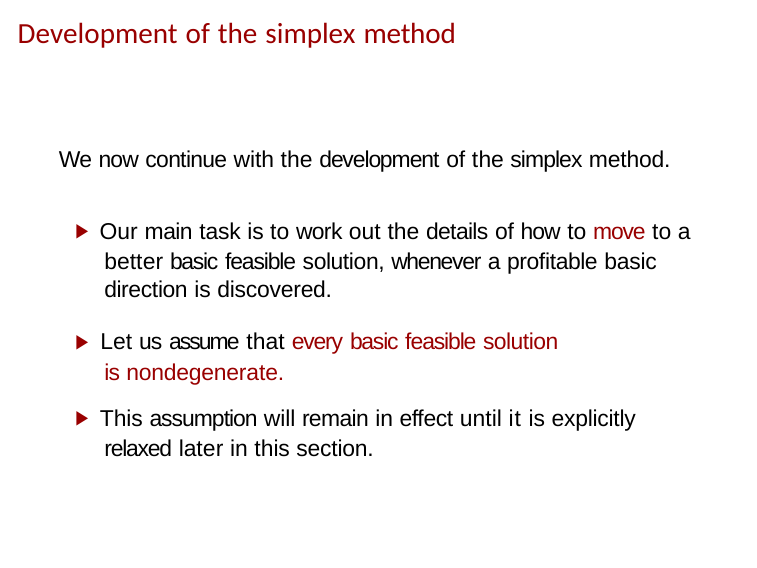

# Development of the simplex method
We now continue with the development of the simplex method.

▶ Our main task is to work out the details of how to move to a better basic feasible solution, whenever a profitable basic direction is discovered.
▶ Let us assume that every basic feasible solution is nondegenerate.
▶ This assumption will remain in effect until it is explicitly relaxed later in this section.